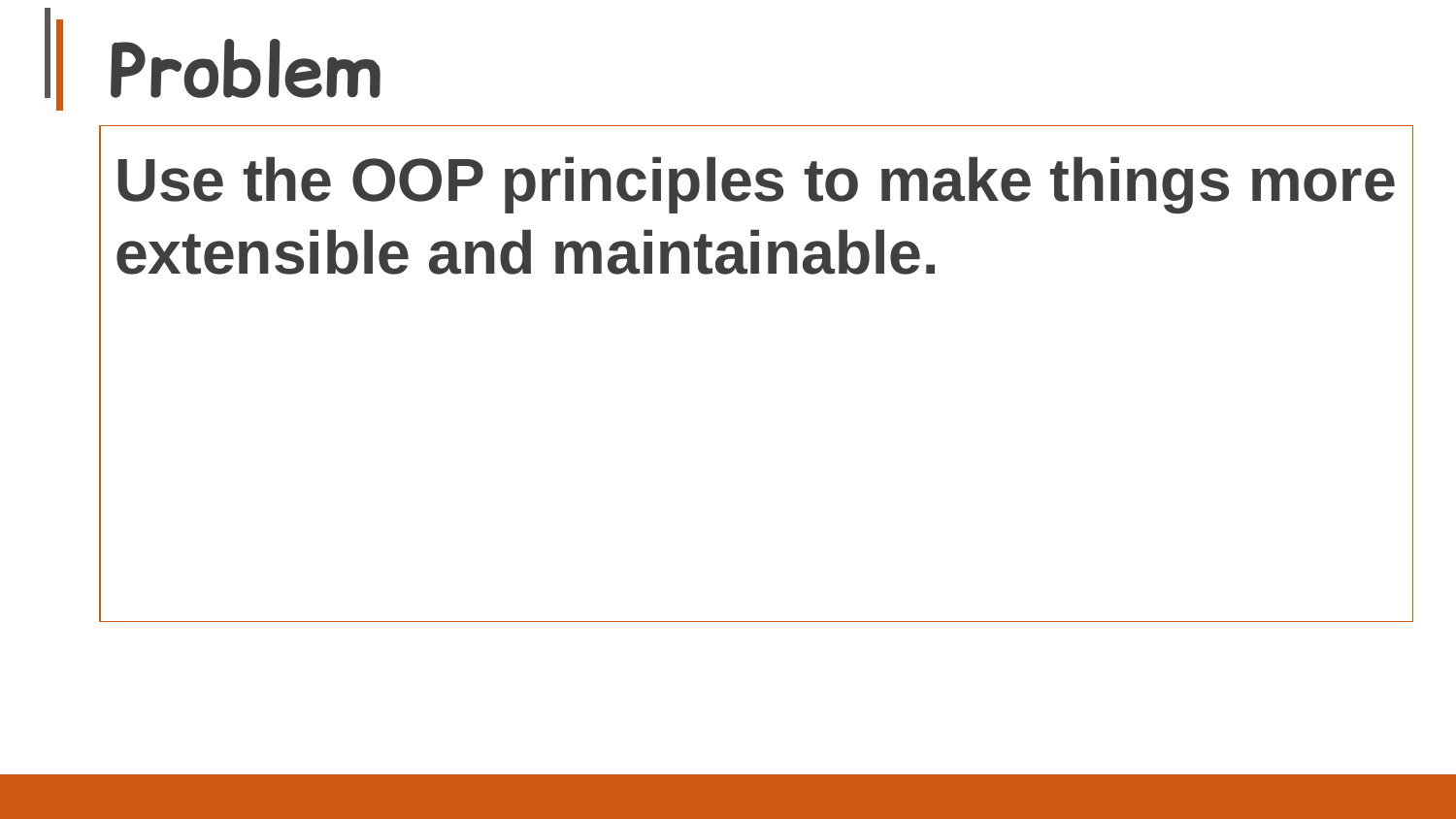

# Problem
Use the OOP principles to make things more extensible and maintainable.